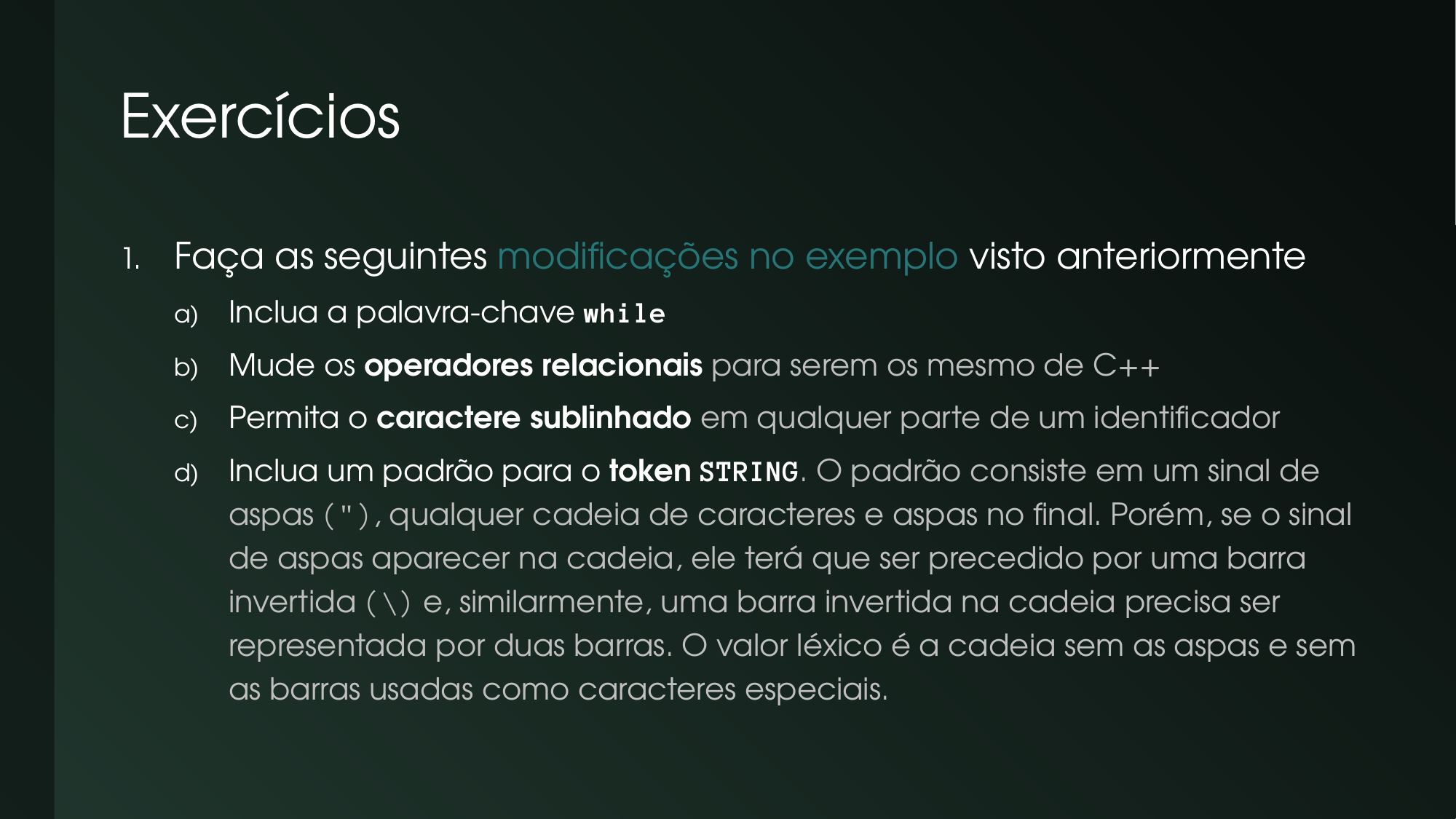

# Exercícios
Faça as seguintes modificações no exemplo visto anteriormente
Inclua a palavra-chave while
Mude os operadores relacionais para serem os mesmo de C++
Permita o caractere sublinhado em qualquer parte de um identificador
Inclua um padrão para o token STRING. O padrão consiste em um sinal de aspas ("), qualquer cadeia de caracteres e aspas no final. Porém, se o sinal de aspas aparecer na cadeia, ele terá que ser precedido por uma barra invertida (\) e, similarmente, uma barra invertida na cadeia precisa ser representada por duas barras. O valor léxico é a cadeia sem as aspas e sem as barras usadas como caracteres especiais.